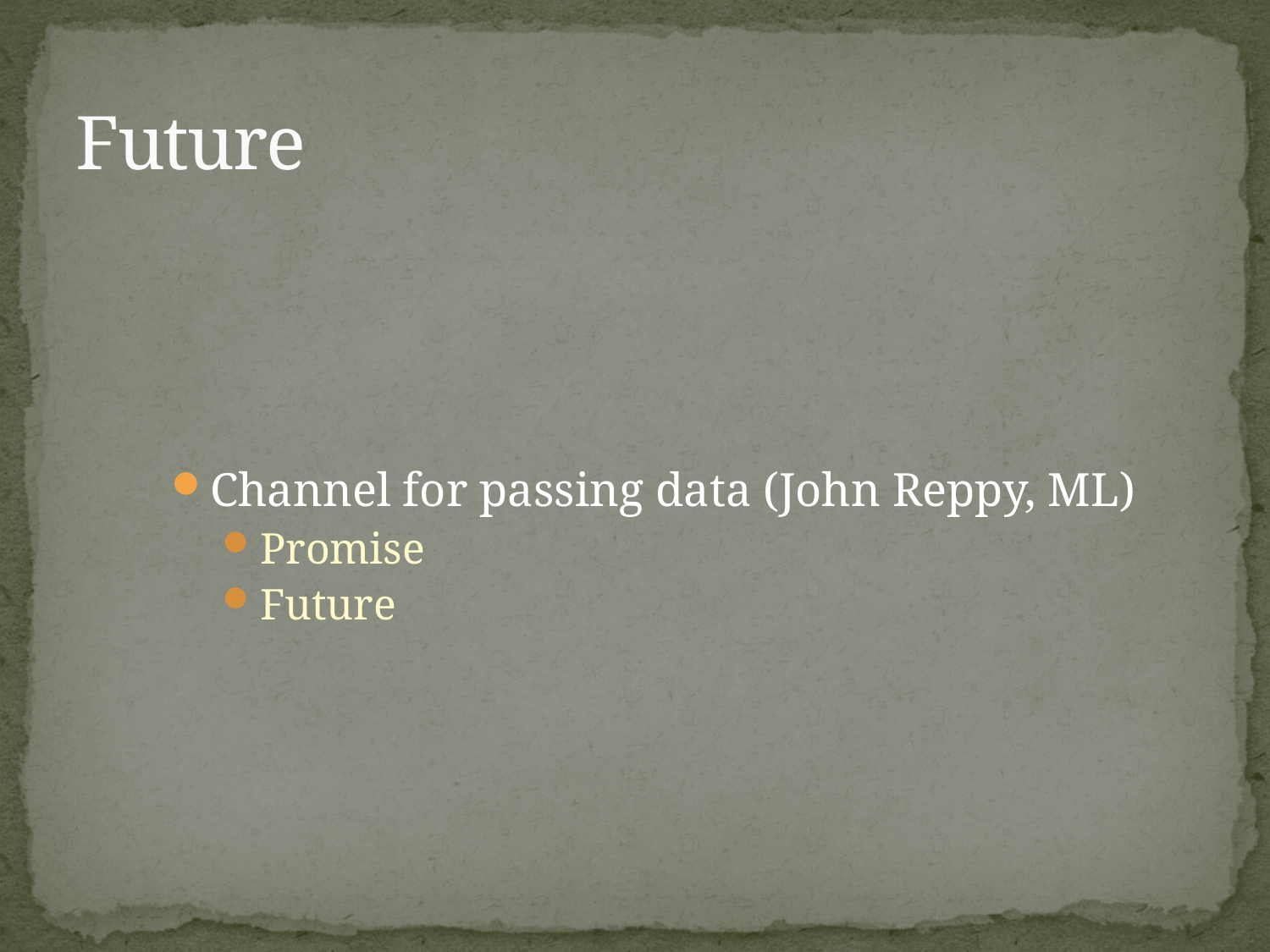

# Future
Channel for passing data (John Reppy, ML)
Promise
Future